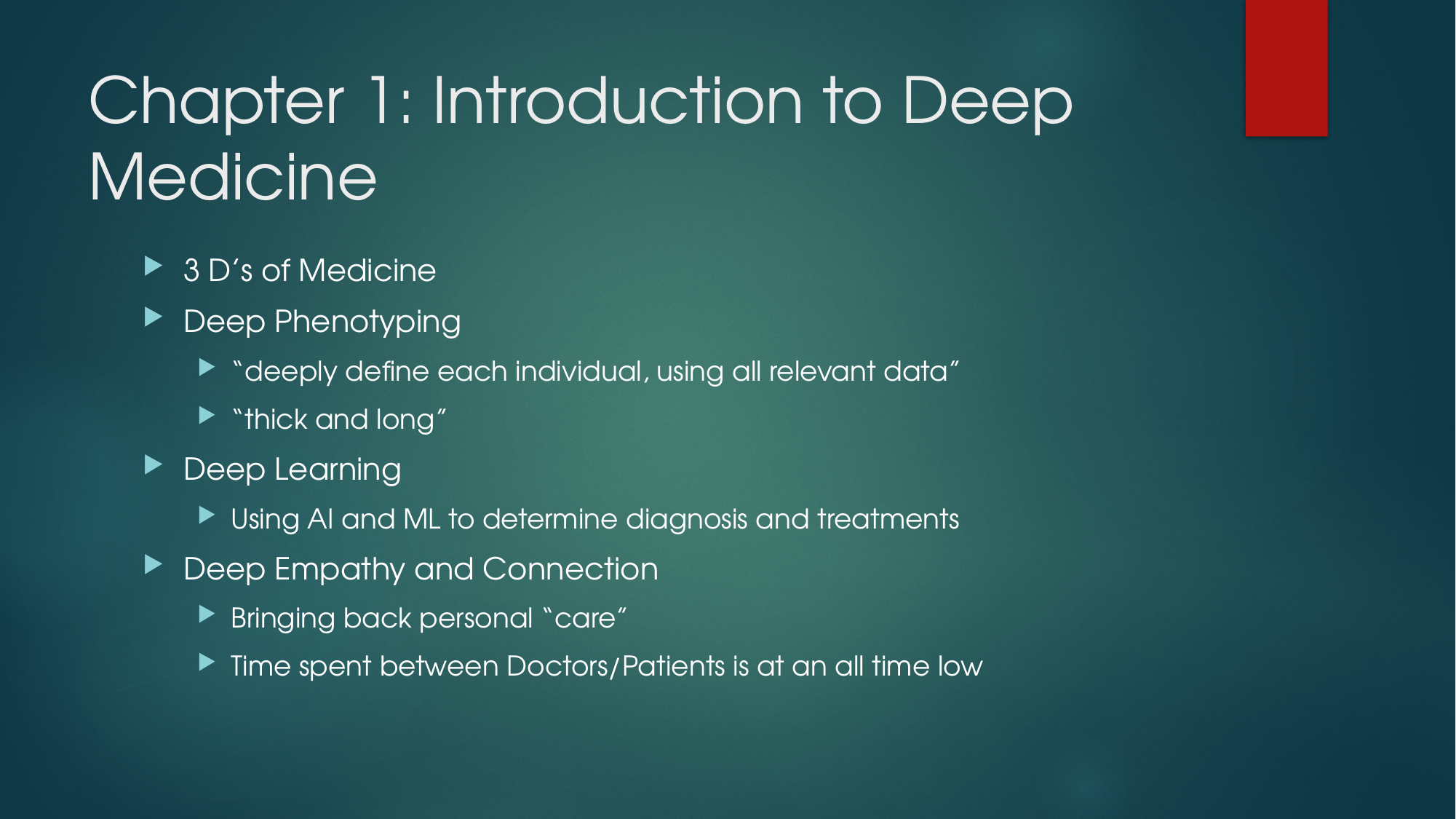

# Chapter 1: Introduction to Deep Medicine
3 D’s of Medicine
Deep Phenotyping
“deeply define each individual, using all relevant data”
“thick and long”
Deep Learning
Using AI and ML to determine diagnosis and treatments
Deep Empathy and Connection
Bringing back personal “care”
Time spent between Doctors/Patients is at an all time low